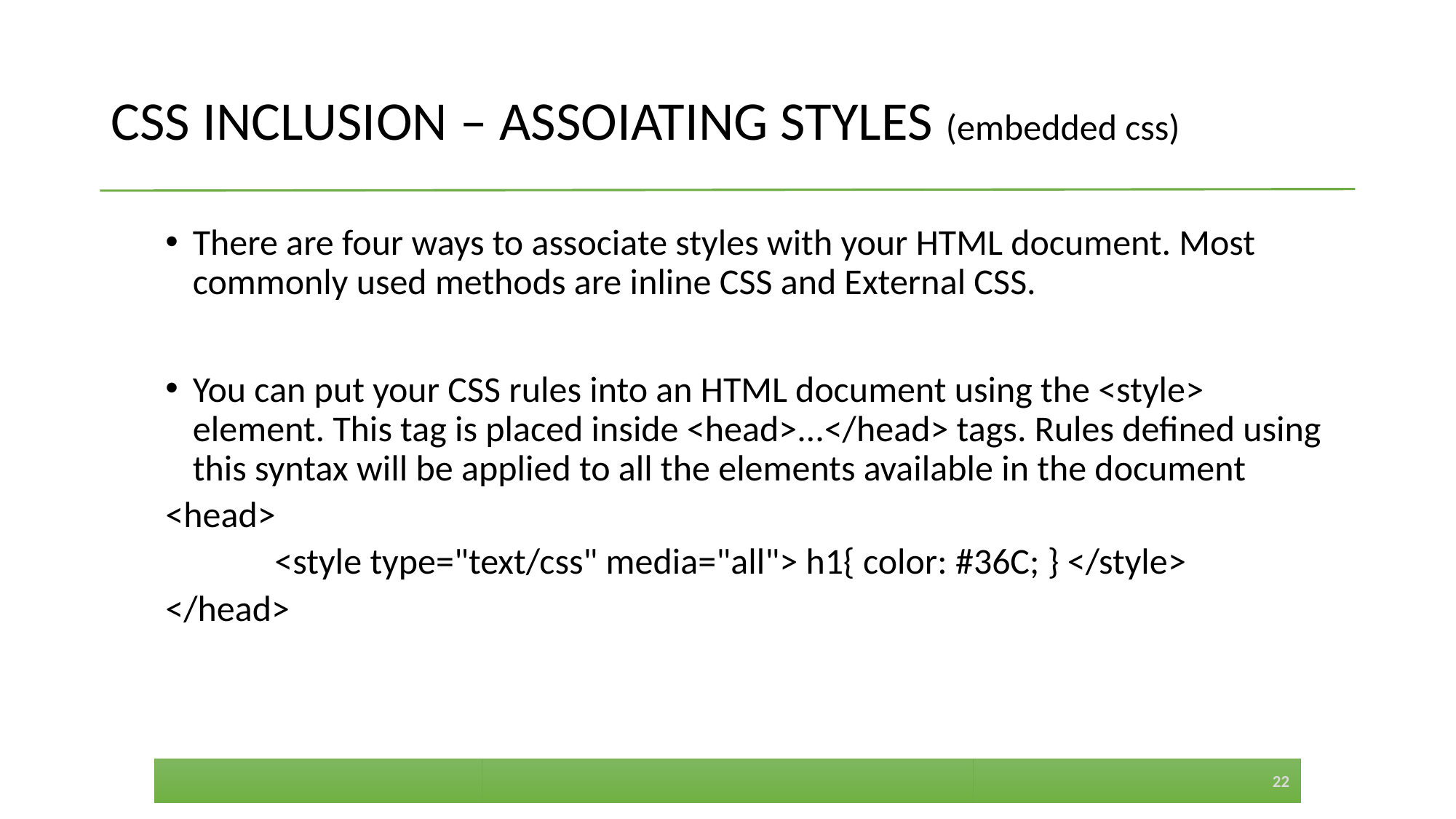

# CSS INCLUSION – ASSOIATING STYLES (embedded css)
There are four ways to associate styles with your HTML document. Most commonly used methods are inline CSS and External CSS.

You can put your CSS rules into an HTML document using the <style> element. This tag is placed inside <head>...</head> tags. Rules defined using this syntax will be applied to all the elements available in the document
<head>
	<style type="text/css" media="all"> h1{ color: #36C; } </style>
</head>

22